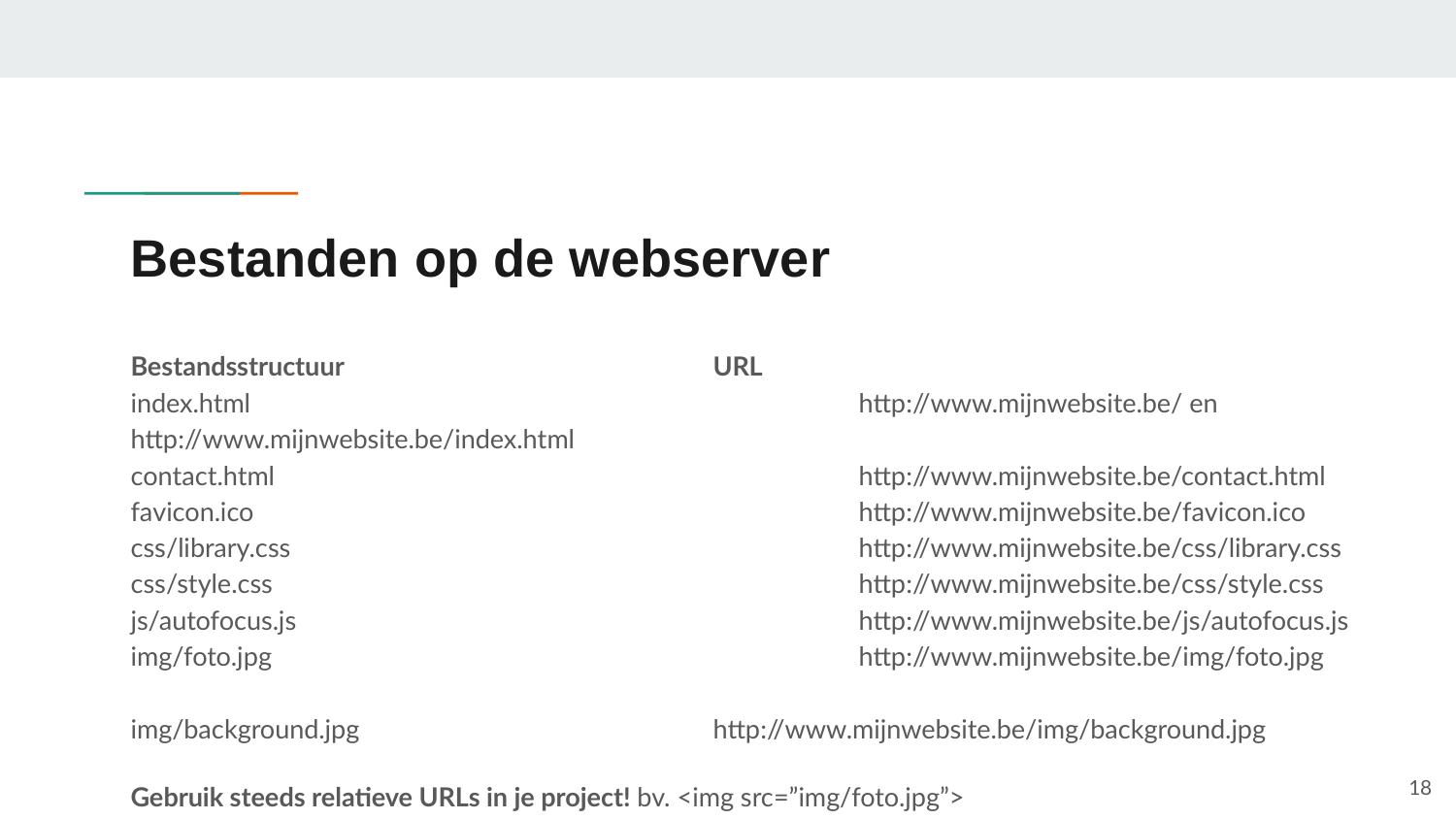

# Bestanden op de webserver
Bestandsstructuur			URL
index.html					http://www.mijnwebsite.be/ en http://www.mijnwebsite.be/index.html
contact.html					http://www.mijnwebsite.be/contact.html
favicon.ico					http://www.mijnwebsite.be/favicon.ico
css/library.css				http://www.mijnwebsite.be/css/library.css
css/style.css					http://www.mijnwebsite.be/css/style.css
js/autofocus.js				http://www.mijnwebsite.be/js/autofocus.js
img/foto.jpg					http://www.mijnwebsite.be/img/foto.jpg
img/background.jpg			http://www.mijnwebsite.be/img/background.jpg
Gebruik steeds relatieve URLs in je project! bv. <img src=”img/foto.jpg”>
Zo is je webproject onafhankelijk van de domeinnaam, en van path prefixes bv. http://users.telenet.be/jefke/
18